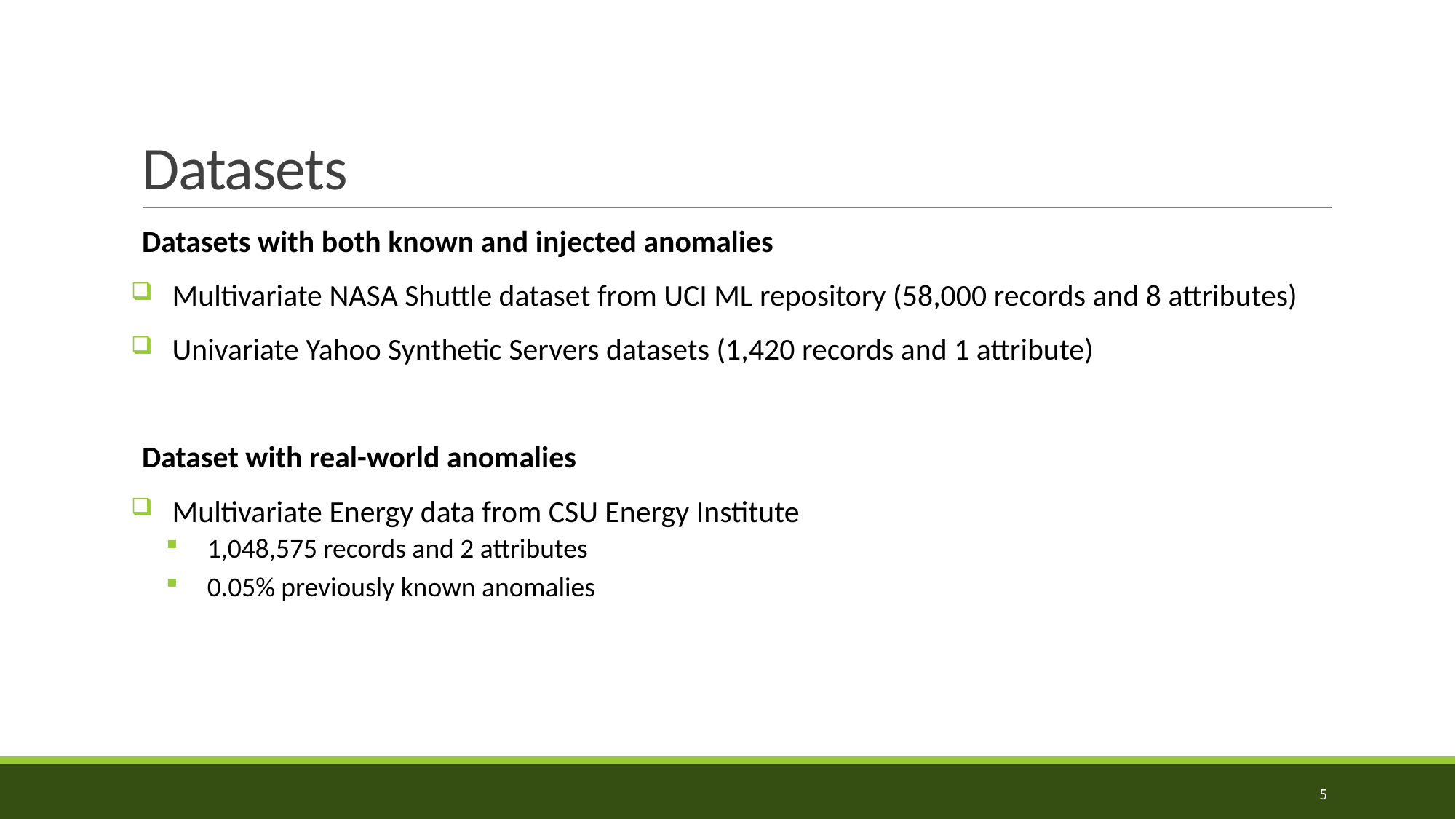

# Datasets
Datasets with both known and injected anomalies
Multivariate NASA Shuttle dataset from UCI ML repository (58,000 records and 8 attributes)
Univariate Yahoo Synthetic Servers datasets (1,420 records and 1 attribute)

Dataset with real-world anomalies
Multivariate Energy data from CSU Energy Institute
1,048,575 records and 2 attributes
0.05% previously known anomalies

5